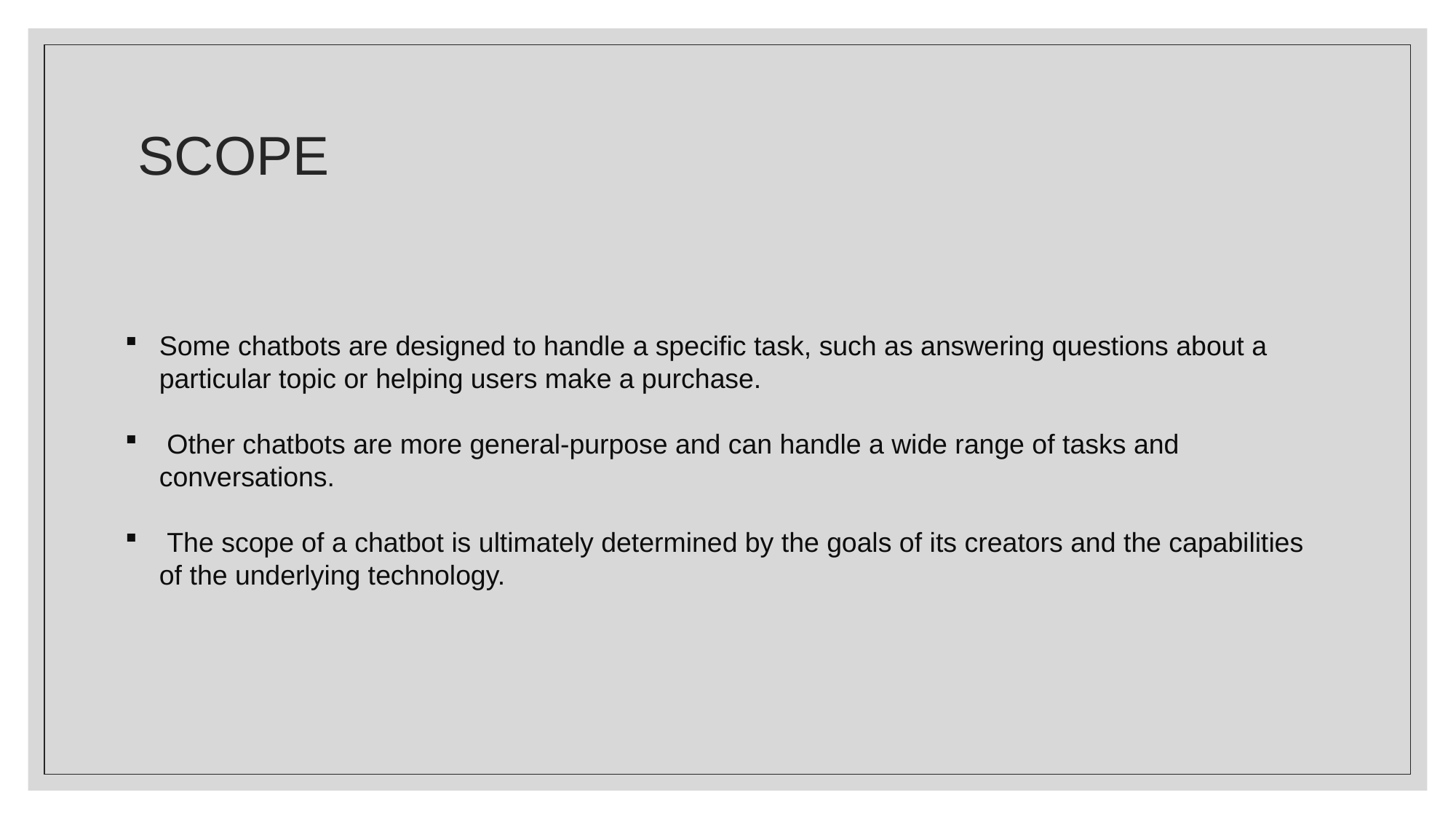

# SCOPE

Some chatbots are designed to handle a specific task, such as answering questions about a particular topic or helping users make a purchase.

 Other chatbots are more general-purpose and can handle a wide range of tasks and conversations.

 The scope of a chatbot is ultimately determined by the goals of its creators and the capabilities of the underlying technology.